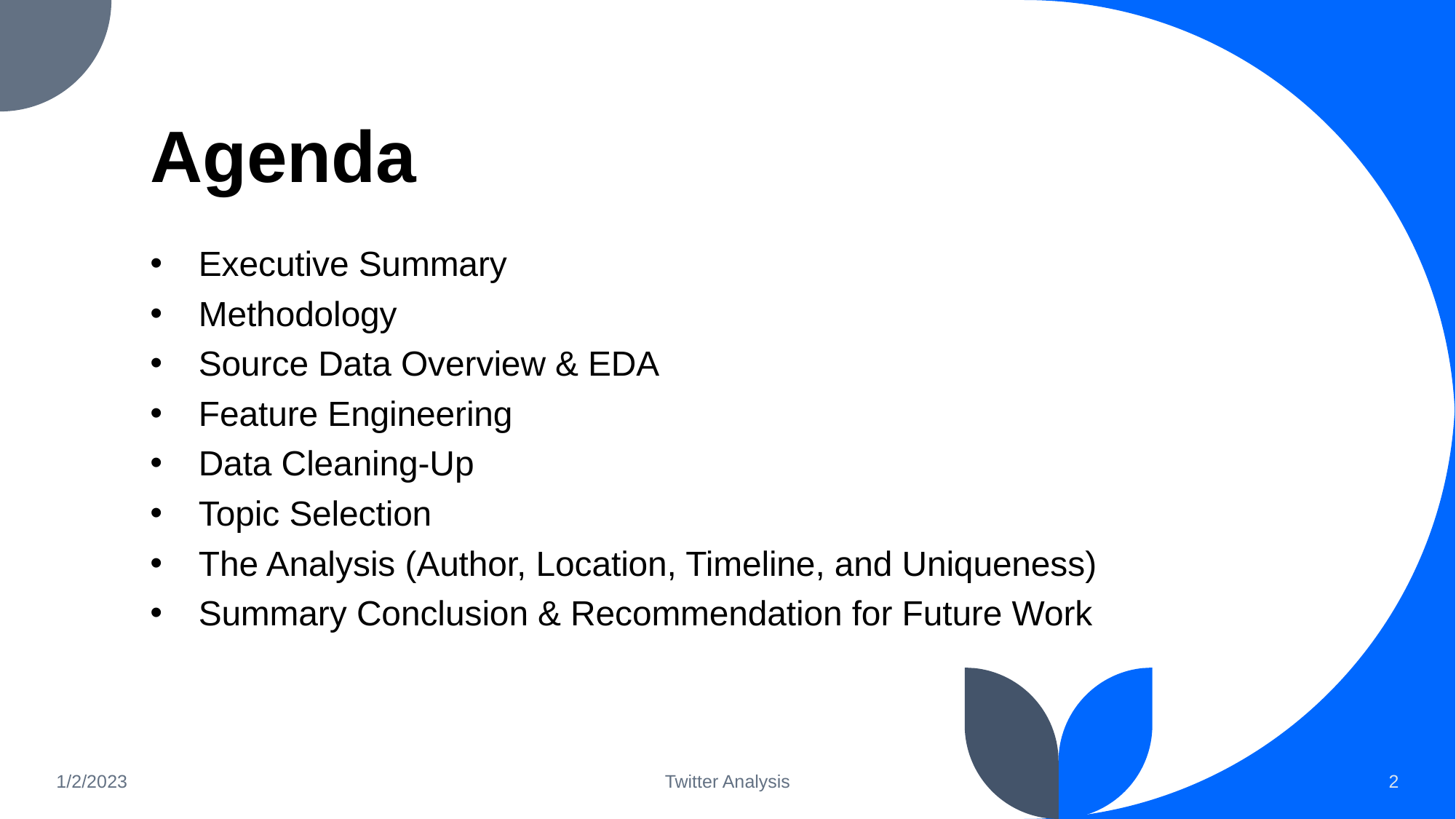

# Agenda
Executive Summary
Methodology
Source Data Overview & EDA
Feature Engineering
Data Cleaning-Up
Topic Selection
The Analysis (Author, Location, Timeline, and Uniqueness)
Summary Conclusion & Recommendation for Future Work
1/2/2023
Twitter Analysis
2